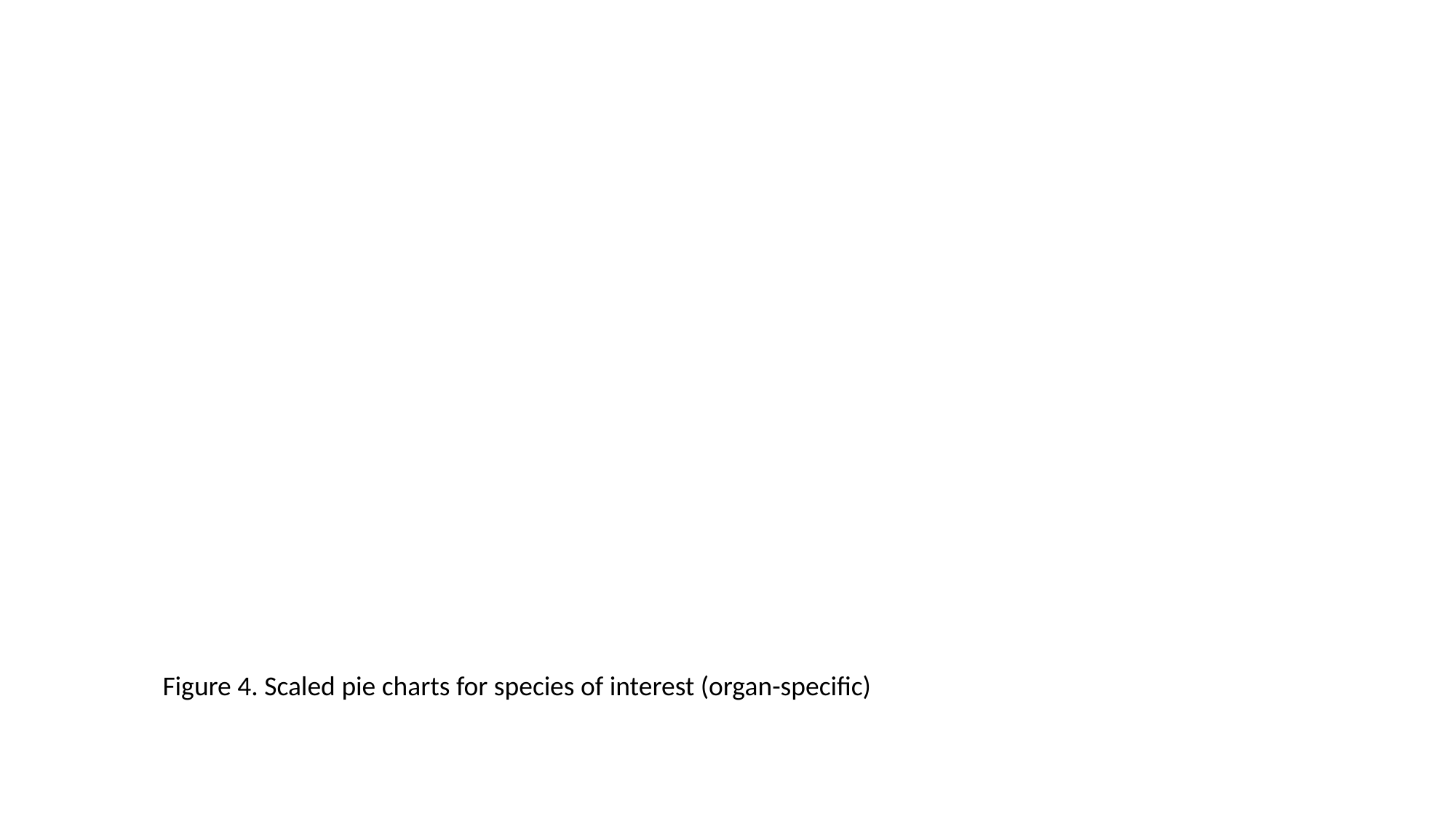

Figure 4. Scaled pie charts for species of interest (organ-specific)